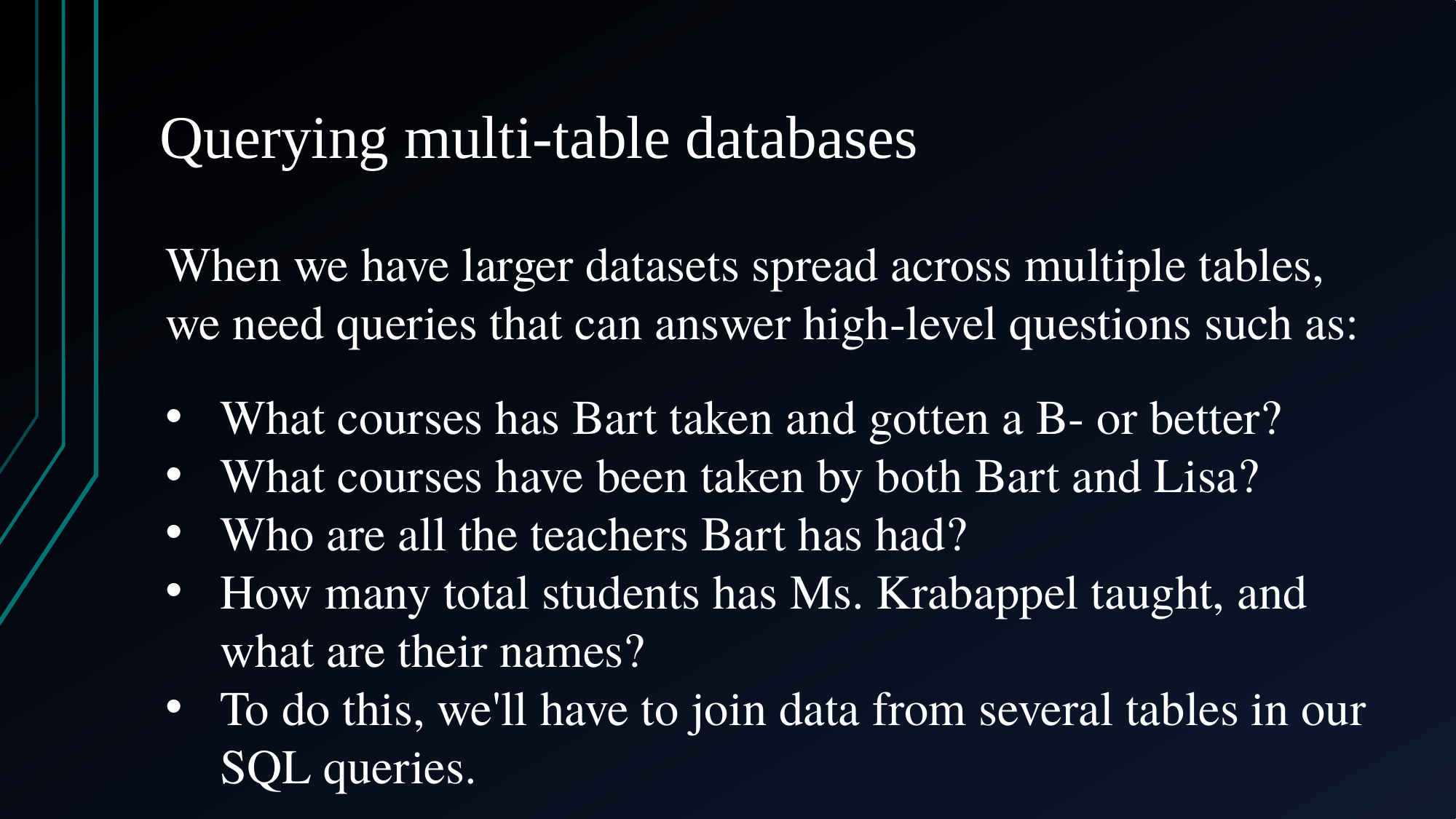

# Querying multi-table databases
When we have larger datasets spread across multiple tables, we need queries that can answer high-level questions such as:

What courses has Bart taken and gotten a B- or better?
What courses have been taken by both Bart and Lisa?
Who are all the teachers Bart has had?
How many total students has Ms. Krabappel taught, and what are their names?
To do this, we'll have to join data from several tables in our SQL queries.